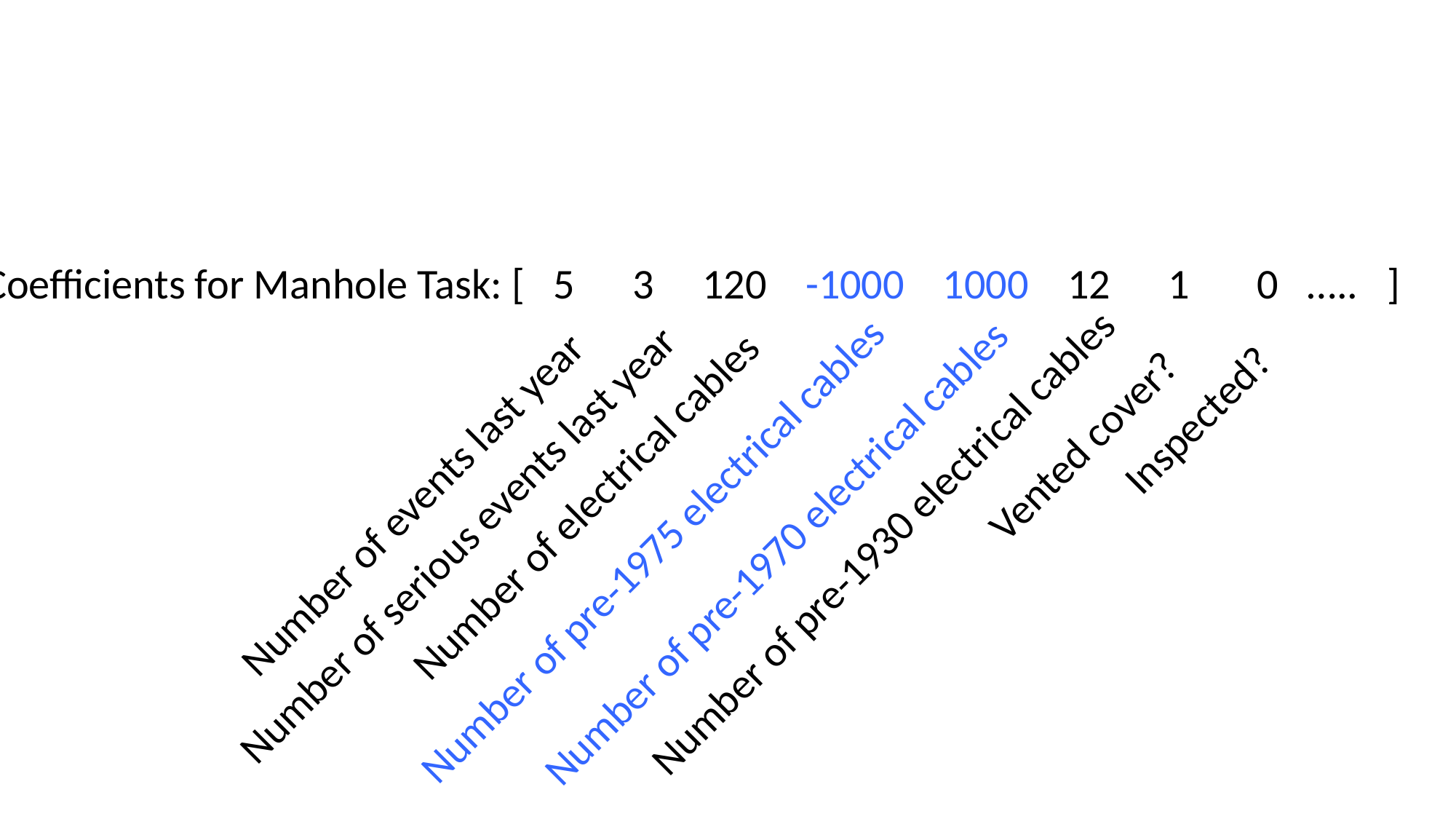

#
Coefficients for Manhole Task: [   5      3     120    -1000    1000    12      1       0   …..   ]
Inspected?
Vented cover?
Number of events last year
Number of electrical cables
Number of pre-1930 electrical cables
Number of serious events last year
Number of pre-1975 electrical cables
Number of pre-1970 electrical cables